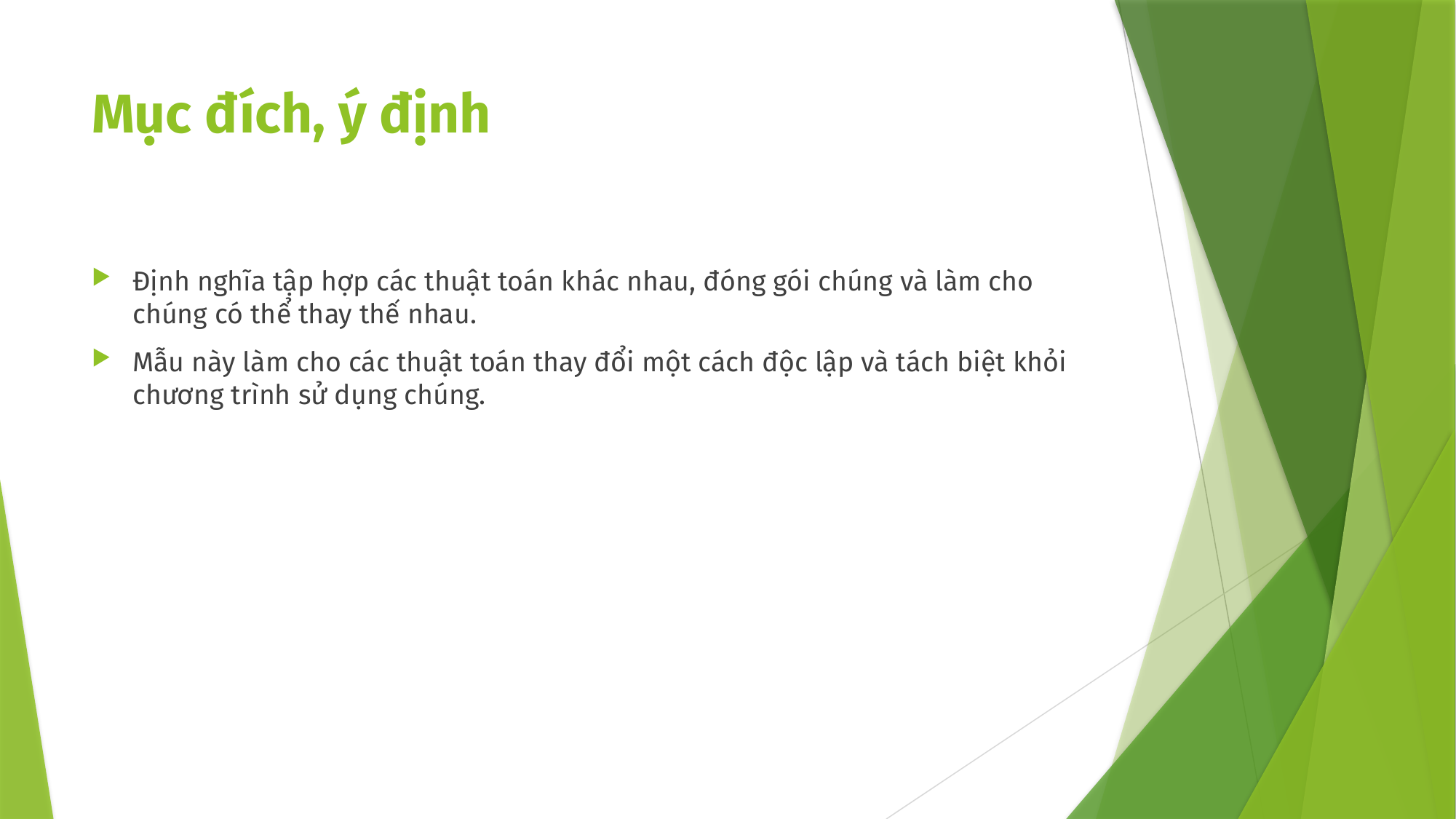

# Mục đích, ý định
Định nghĩa tập hợp các thuật toán khác nhau, đóng gói chúng và làm cho chúng có thể thay thế nhau.
Mẫu này làm cho các thuật toán thay đổi một cách độc lập và tách biệt khỏi chương trình sử dụng chúng.